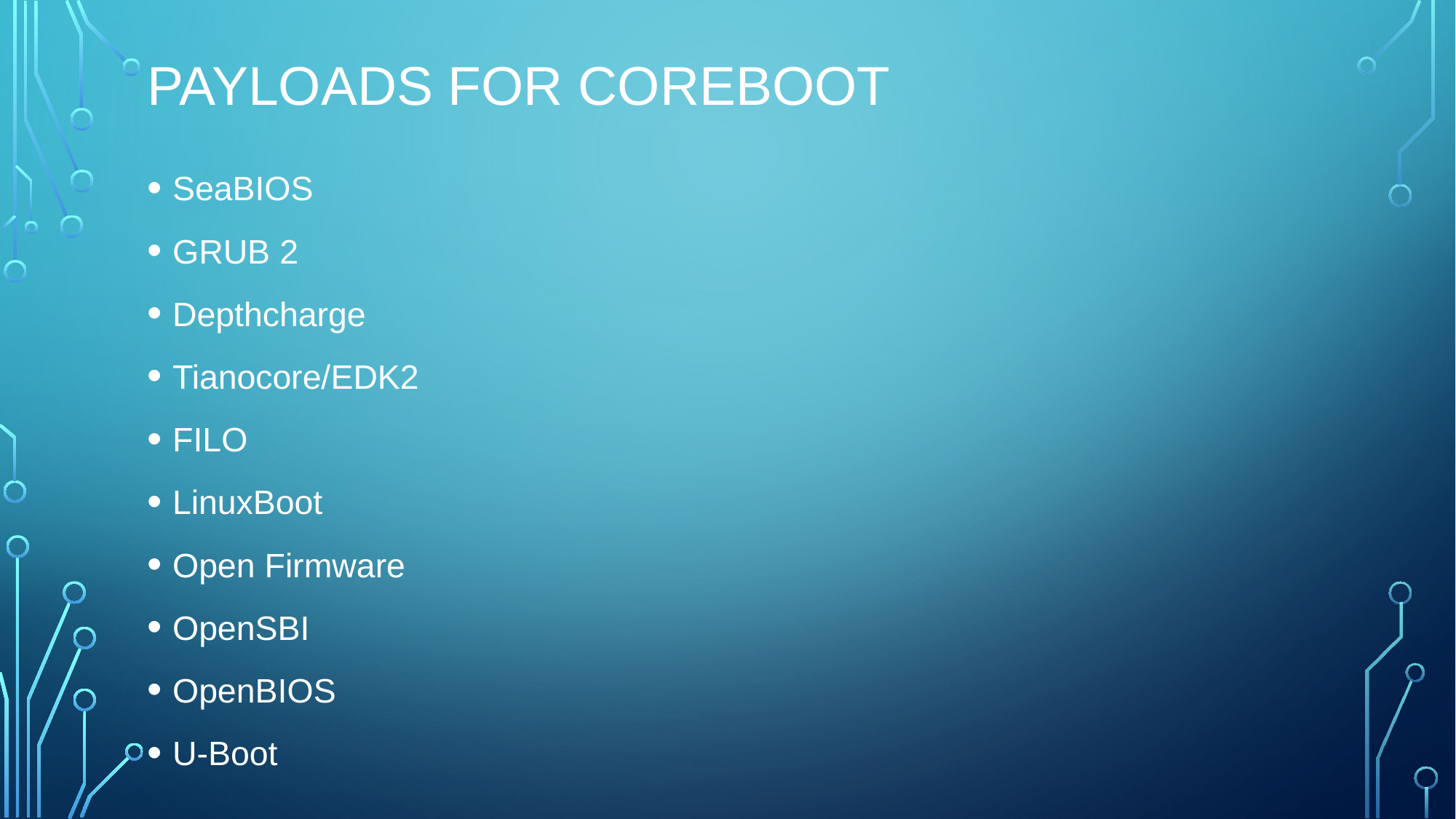

# Payloads for coreboot
SeaBIOS
GRUB 2
Depthcharge
Tianocore/EDK2
FILO
LinuxBoot
Open Firmware
OpenSBI
OpenBIOS
U-Boot